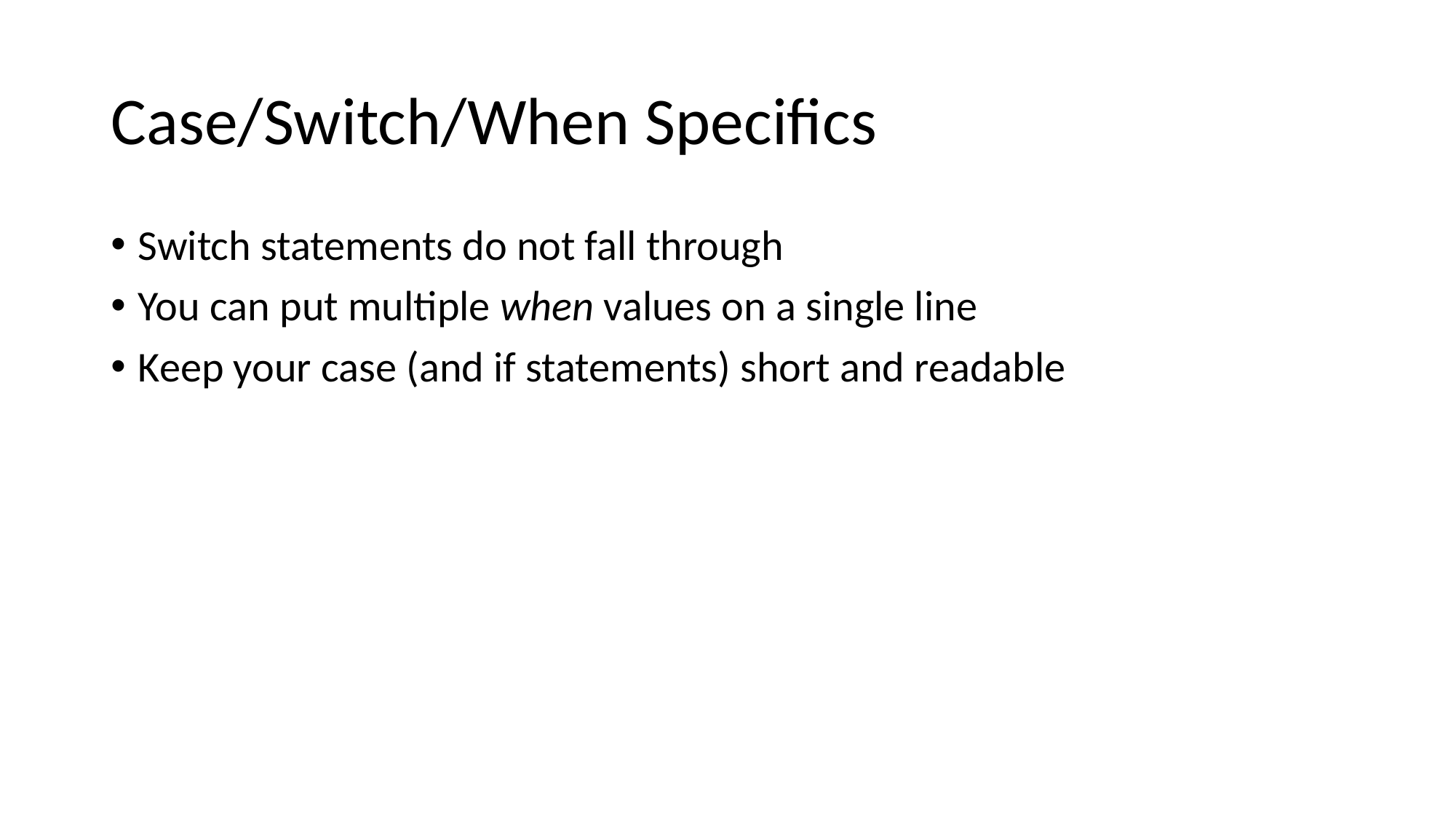

# Case/Switch/When Specifics
Switch statements do not fall through
You can put multiple when values on a single line
Keep your case (and if statements) short and readable